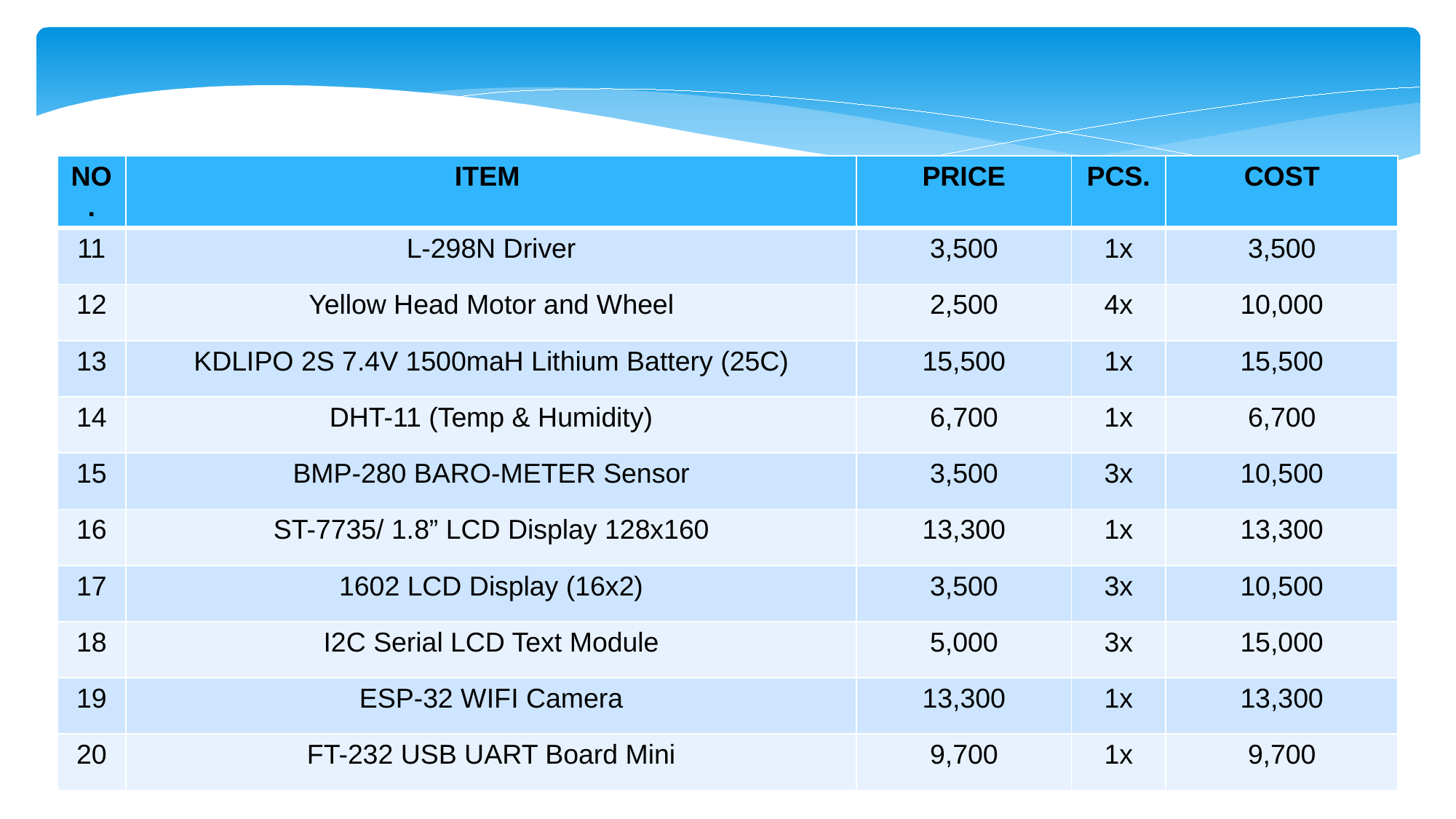

| NO. | ITEM | PRICE | PCS. | COST |
| --- | --- | --- | --- | --- |
| 11 | L-298N Driver | 3,500 | 1x | 3,500 |
| 12 | Yellow Head Motor and Wheel | 2,500 | 4x | 10,000 |
| 13 | KDLIPO 2S 7.4V 1500maH Lithium Battery (25C) | 15,500 | 1x | 15,500 |
| 14 | DHT-11 (Temp & Humidity) | 6,700 | 1x | 6,700 |
| 15 | BMP-280 BARO-METER Sensor | 3,500 | 3x | 10,500 |
| 16 | ST-7735/ 1.8” LCD Display 128x160 | 13,300 | 1x | 13,300 |
| 17 | 1602 LCD Display (16x2) | 3,500 | 3x | 10,500 |
| 18 | I2C Serial LCD Text Module | 5,000 | 3x | 15,000 |
| 19 | ESP-32 WIFI Camera | 13,300 | 1x | 13,300 |
| 20 | FT-232 USB UART Board Mini | 9,700 | 1x | 9,700 |